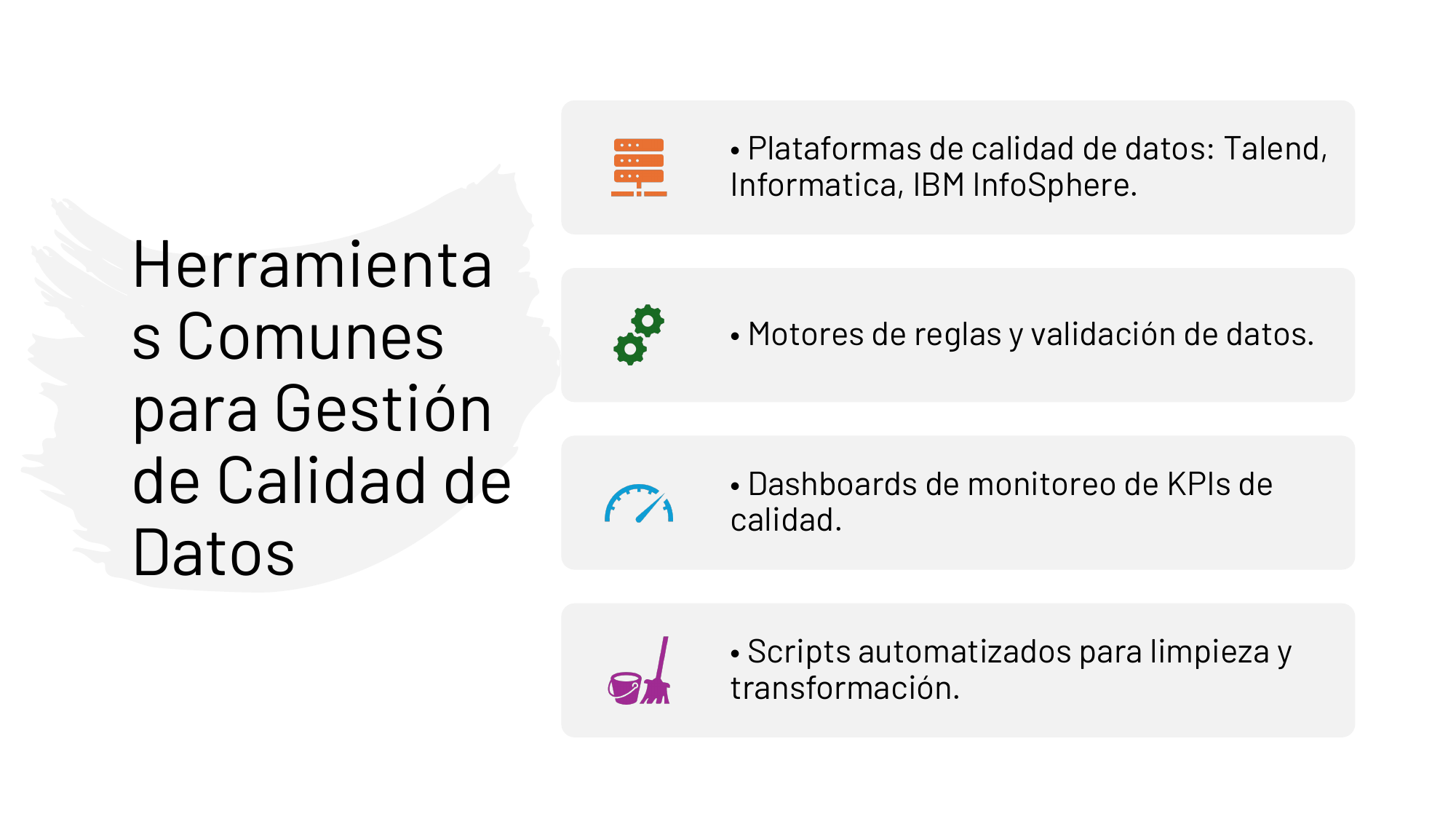

# Herramientas Comunes para Gestión de Calidad de Datos
• Plataformas de calidad de datos: Talend, Informatica, IBM InfoSphere.
• Motores de reglas y validación de datos.
• Dashboards de monitoreo de KPIs de calidad.
• Scripts automatizados para limpieza y transformación.